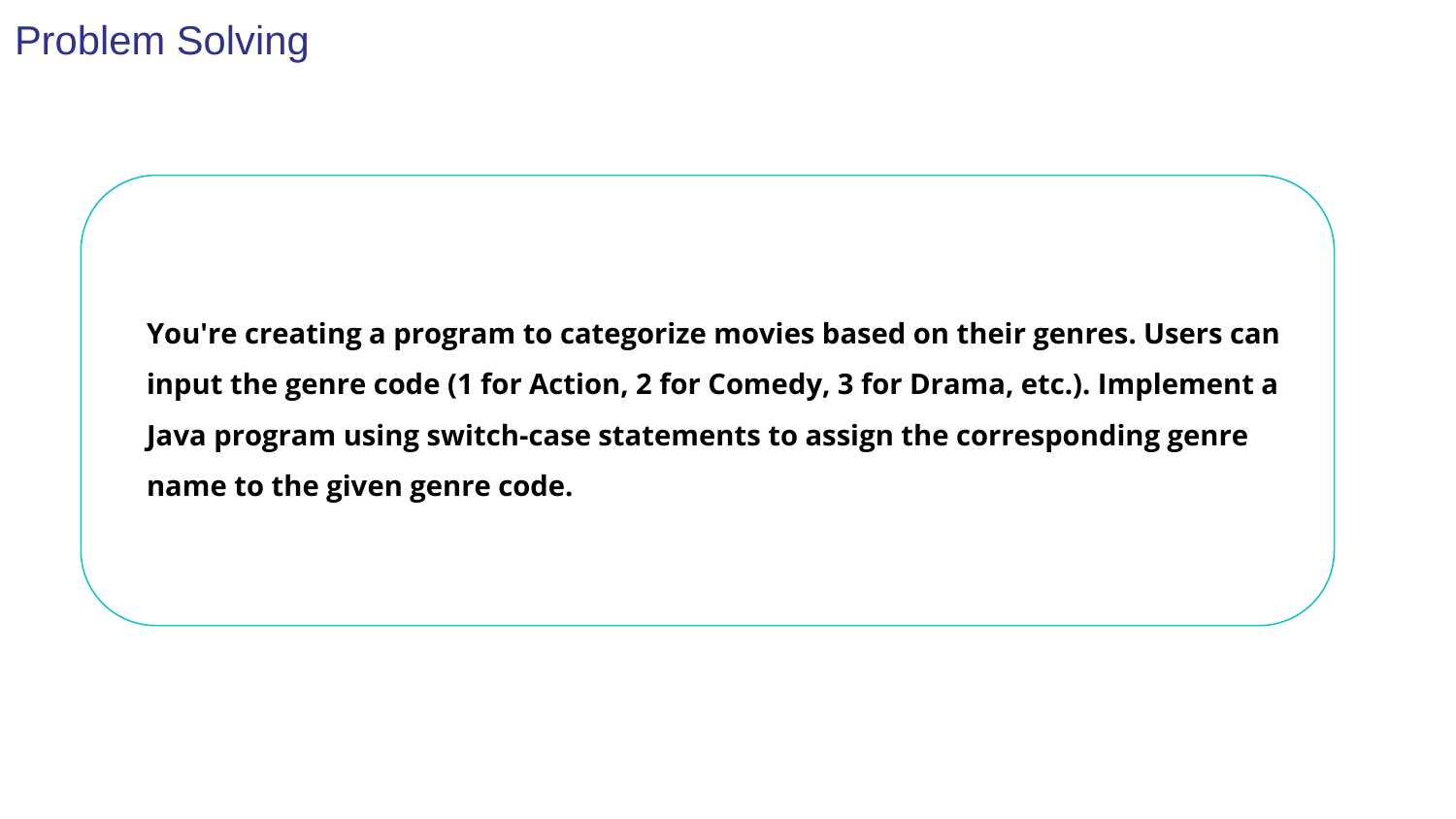

Problem Solving

You're creating a program to categorize movies based on their genres. Users can input the genre code (1 for Action, 2 for Comedy, 3 for Drama, etc.). Implement a Java program using switch-case statements to assign the corresponding genre name to the given genre code.